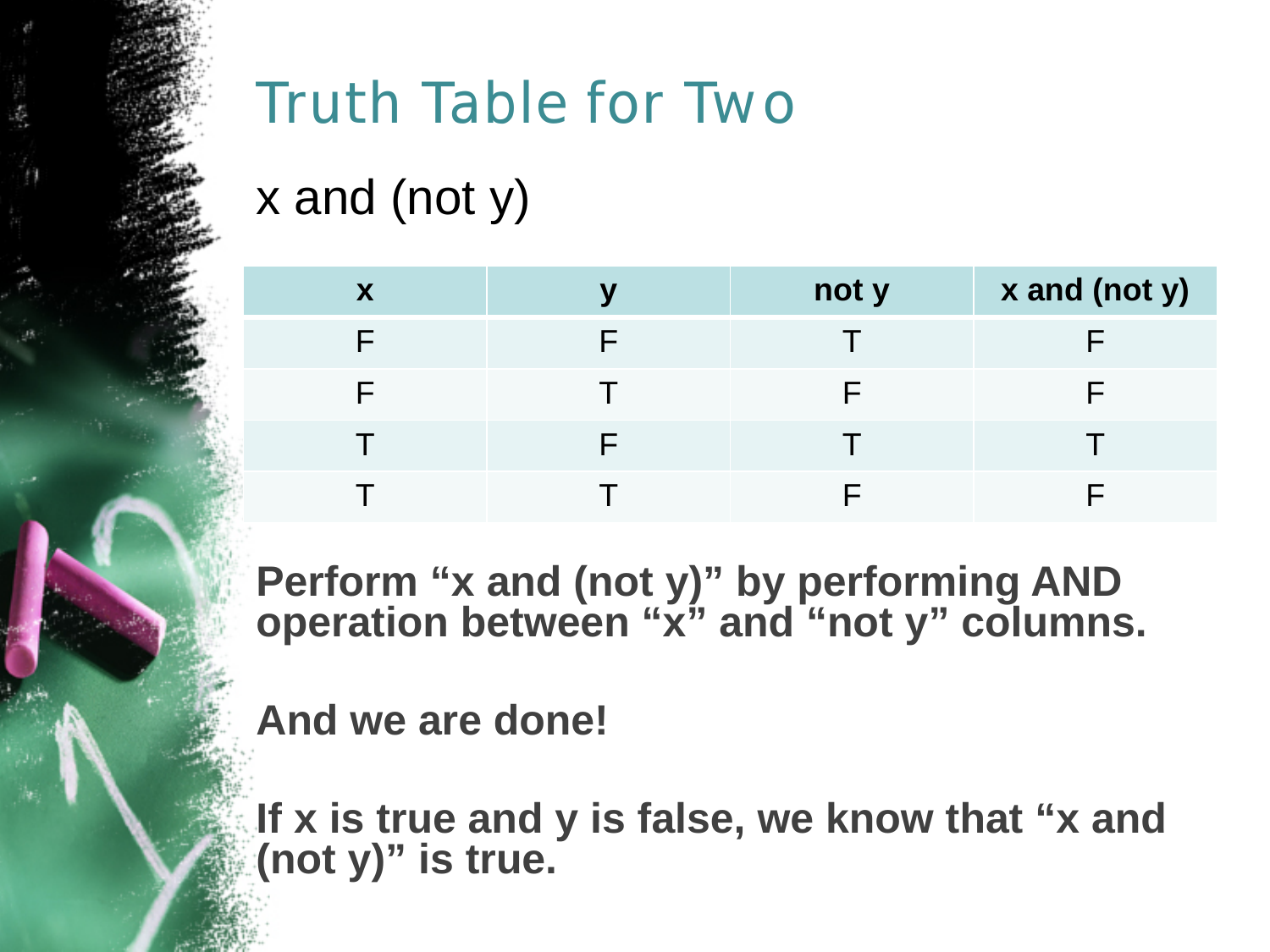

# Truth Table for Two
x and (not y)
| x | y | not y | x and (not y) |
| --- | --- | --- | --- |
| F | F | T | F |
| F | T | F | F |
| T | F | T | T |
| T | T | F | F |
Perform “x and (not y)” by performing AND operation between “x” and “not y” columns.

And we are done!

If x is true and y is false, we know that “x and (not y)” is true.